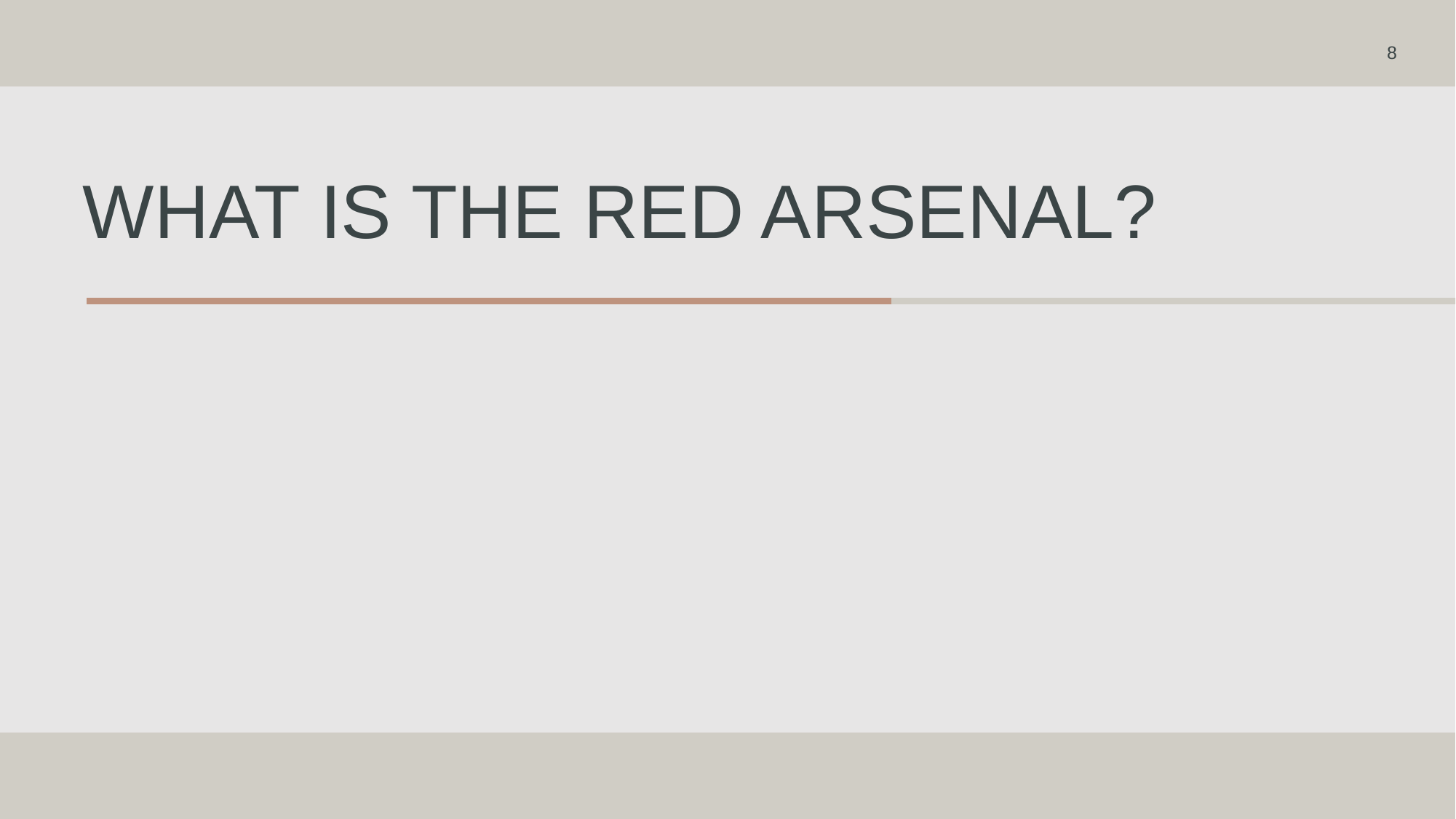

8
# What is the Red arsenal?